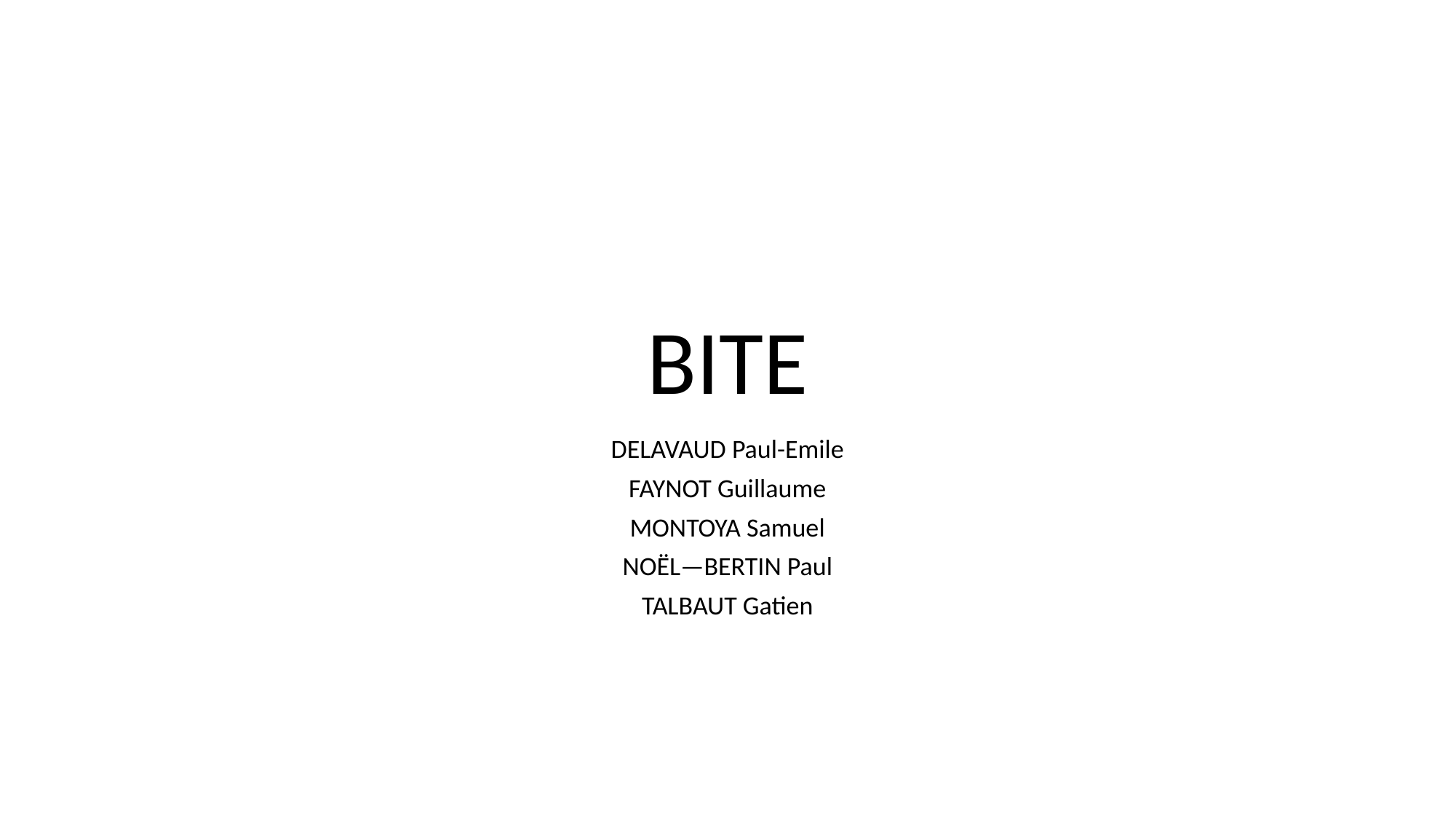

# BITE
DELAVAUD Paul-Emile
FAYNOT Guillaume
MONTOYA Samuel
NOËL—BERTIN Paul
TALBAUT Gatien